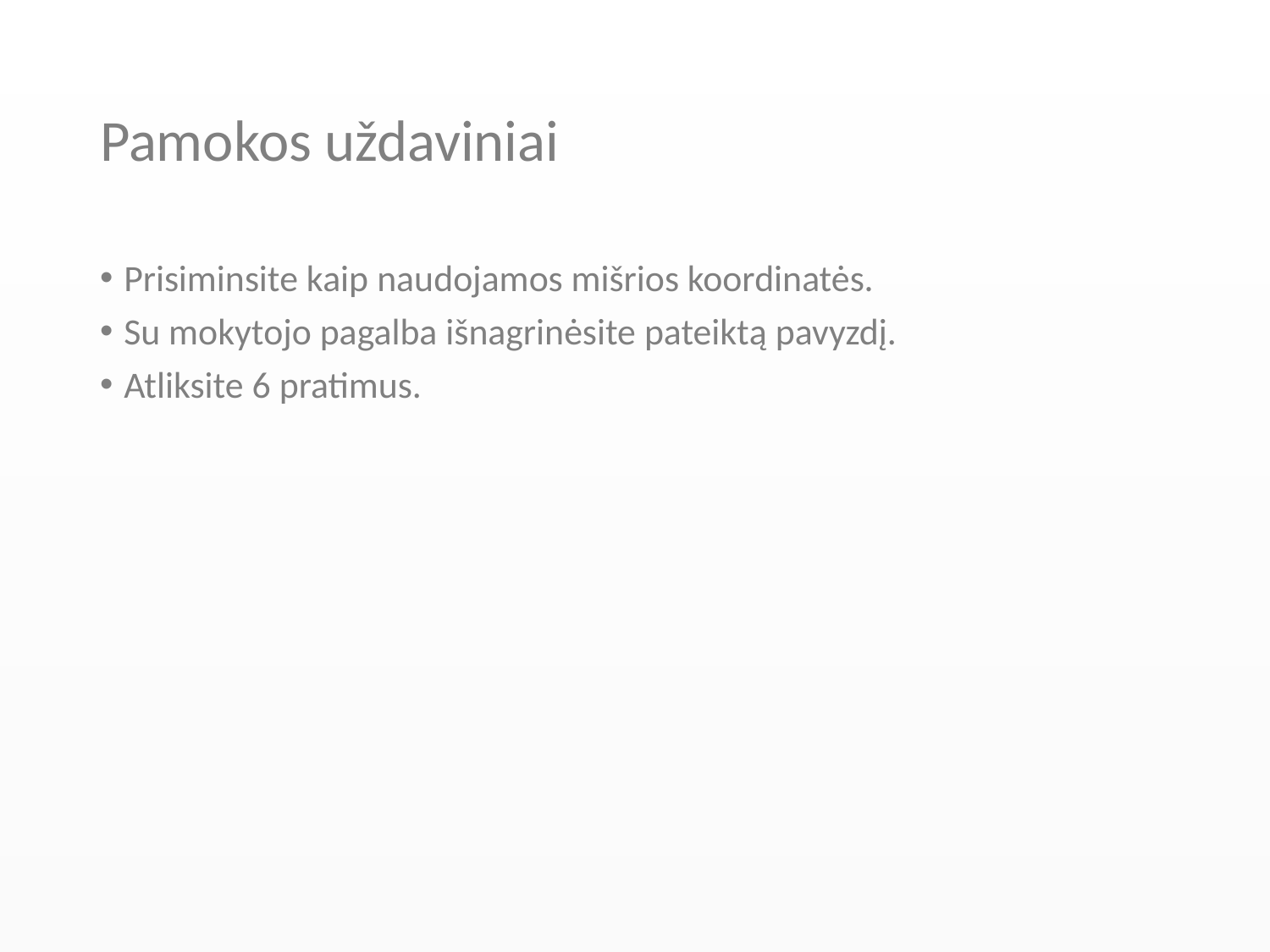

# Pamokos uždaviniai
Prisiminsite kaip naudojamos mišrios koordinatės.
Su mokytojo pagalba išnagrinėsite pateiktą pavyzdį.
Atliksite 6 pratimus.